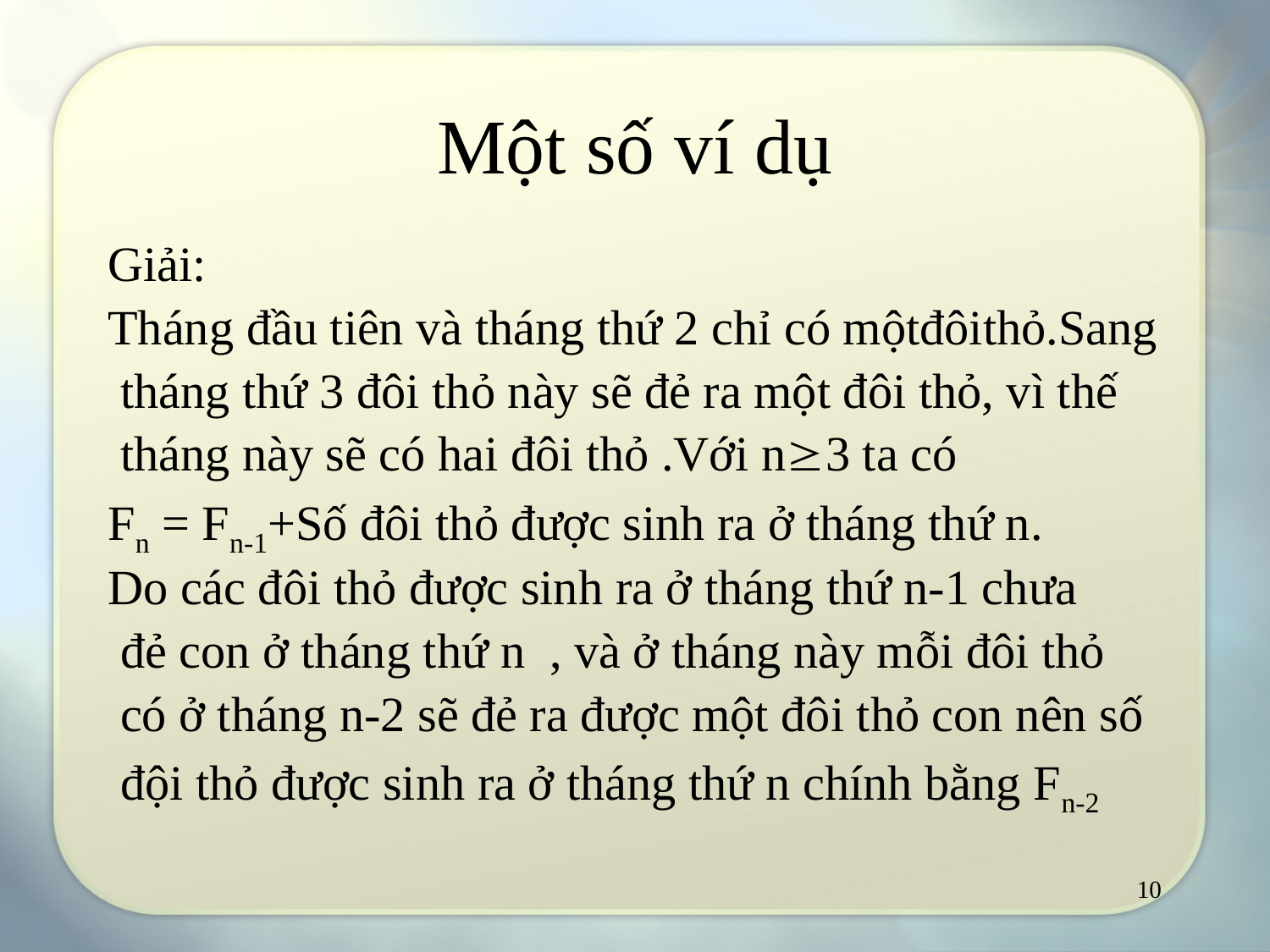

# Một số ví dụ
Giải:
Tháng đầu tiên và tháng thứ 2 chỉ có mộtđôithỏ.Sang
 tháng thứ 3 đôi thỏ này sẽ đẻ ra một đôi thỏ, vì thế
 tháng này sẽ có hai đôi thỏ .Với n≥3 ta có
Fn = Fn-1+Số đôi thỏ được sinh ra ở tháng thứ n.
Do các đôi thỏ được sinh ra ở tháng thứ n-1 chưa
 đẻ con ở tháng thứ n  , và ở tháng này mỗi đôi thỏ
 có ở tháng n-2 sẽ đẻ ra được một đôi thỏ con nên số
 đội thỏ được sinh ra ở tháng thứ n chính bằng Fn-2

10